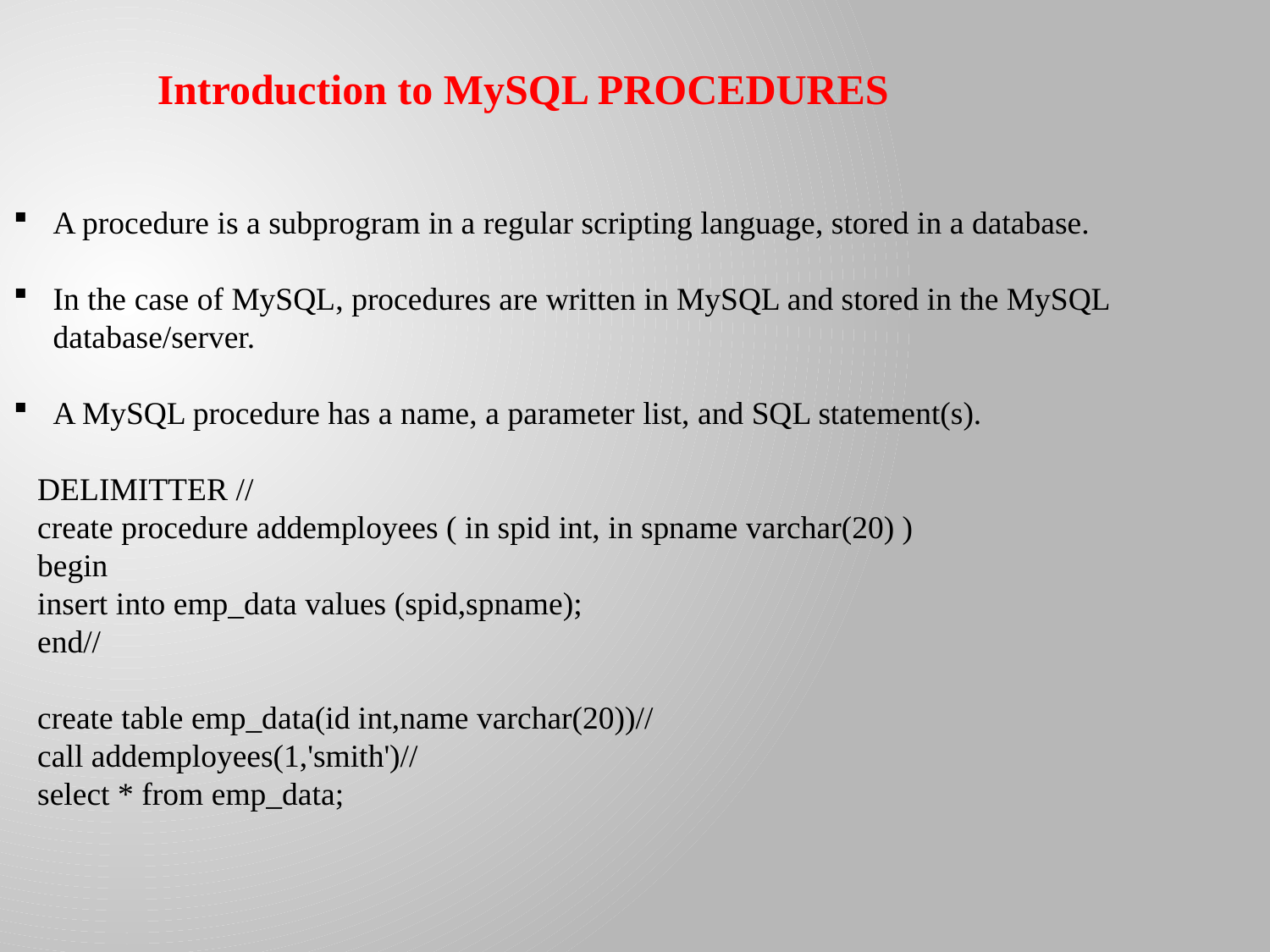

Introduction to MySQL PROCEDURES
A procedure is a subprogram in a regular scripting language, stored in a database.

In the case of MySQL, procedures are written in MySQL and stored in the MySQL database/server.

A MySQL procedure has a name, a parameter list, and SQL statement(s).
DELIMITTER //
create procedure addemployees ( in spid int, in spname varchar(20) )
begin
insert into emp_data values (spid,spname);
end//

create table emp_data(id int,name varchar(20))//
call addemployees(1,'smith')//
select * from emp_data;